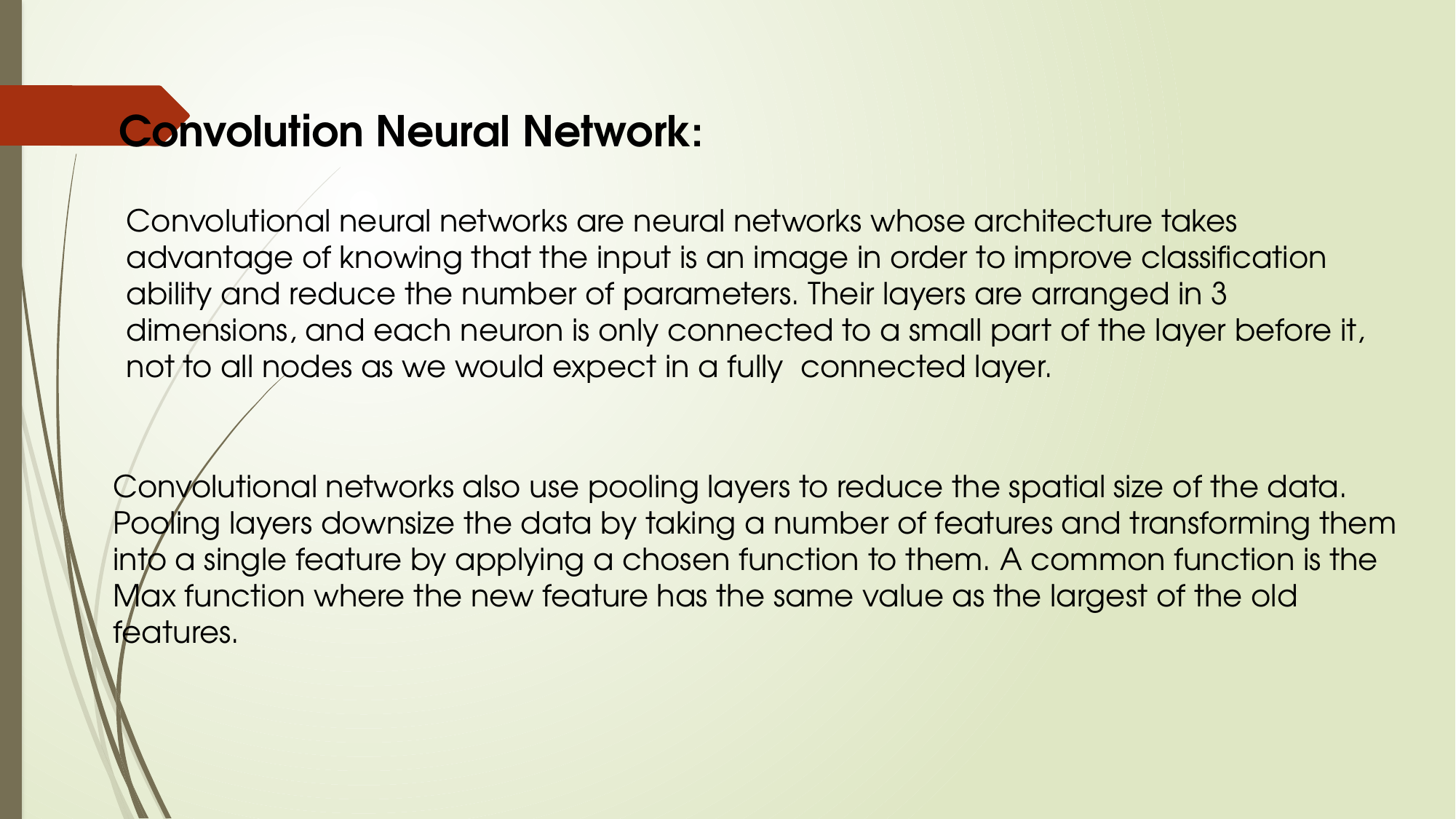

Convolution Neural Network:
Convolutional neural networks are neural networks whose architecture takes advantage of knowing that the input is an image in order to improve classification ability and reduce the number of parameters. Their layers are arranged in 3 dimensions, and each neuron is only connected to a small part of the layer before it, not to all nodes as we would expect in a fully  connected layer.
Convolutional networks also use pooling layers to reduce the spatial size of the data. Pooling layers downsize the data by taking a number of features and transforming them into a single feature by applying a chosen function to them. A common function is the Max function where the new feature has the same value as the largest of the old features.